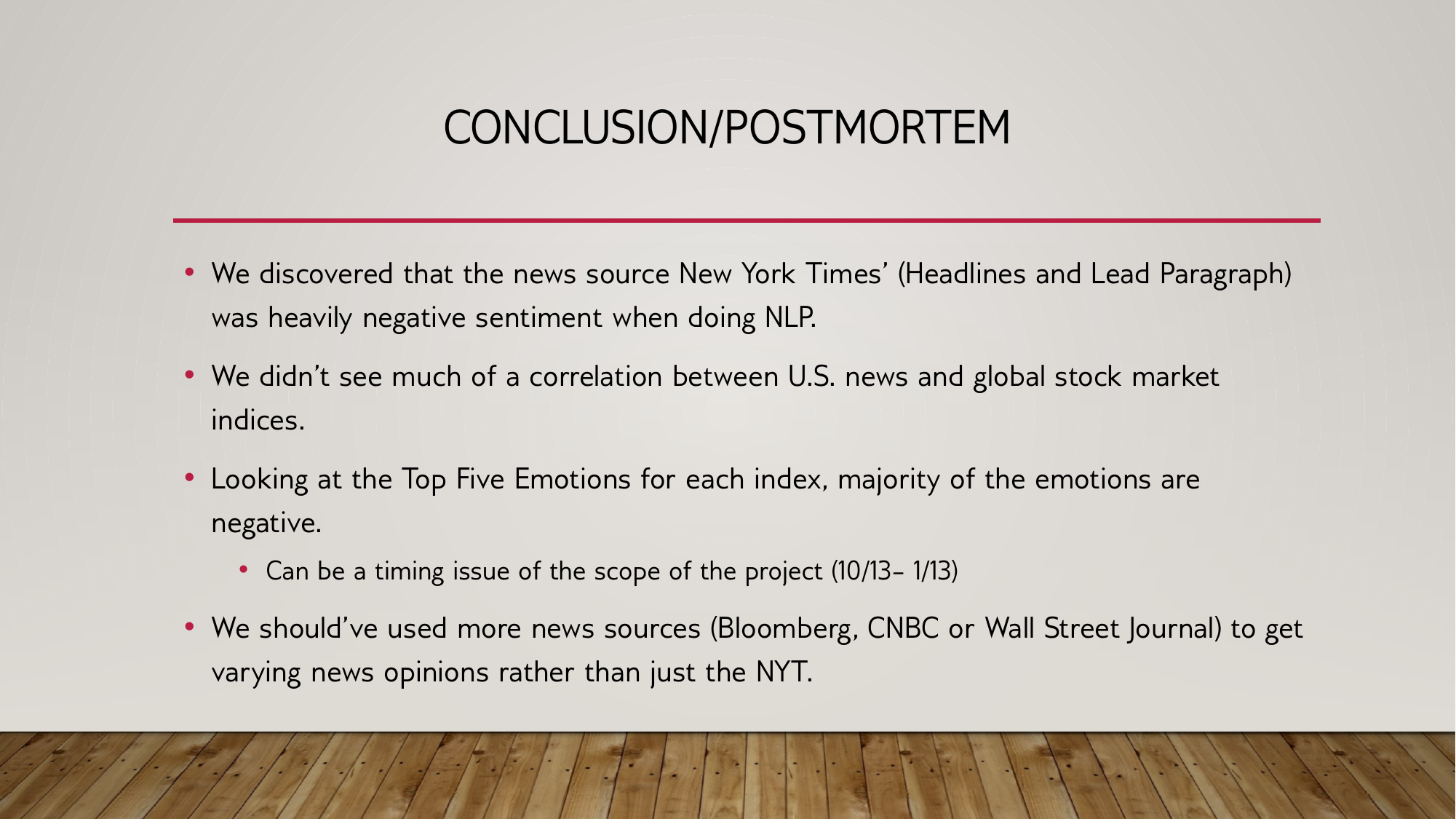

# Conclusion/Postmortem
We discovered that the news source New York Times’ (Headlines and Lead Paragraph) was heavily negative sentiment when doing NLP.
We didn’t see much of a correlation between U.S. news and global stock market indices.
Looking at the Top Five Emotions for each index, majority of the emotions are negative.
Can be a timing issue of the scope of the project (10/13– 1/13)
We should’ve used more news sources (Bloomberg, CNBC or Wall Street Journal) to get varying news opinions rather than just the NYT.